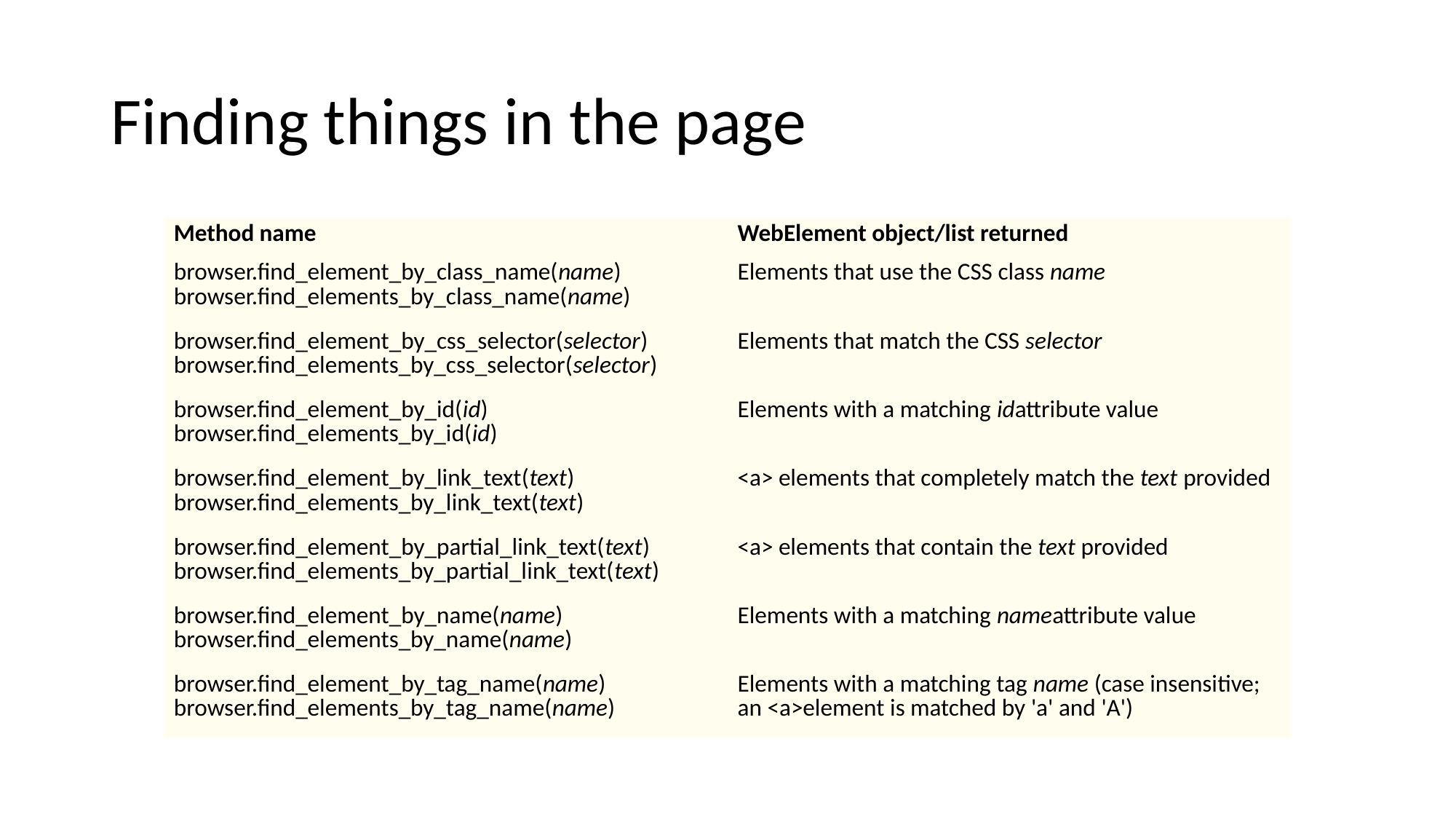

# Finding things in the page
| Method name | WebElement object/list returned |
| --- | --- |
| browser.find\_element\_by\_class\_name(name) browser.find\_elements\_by\_class\_name(name) | Elements that use the CSS class name |
| browser.find\_element\_by\_css\_selector(selector) browser.find\_elements\_by\_css\_selector(selector) | Elements that match the CSS selector |
| browser.find\_element\_by\_id(id) browser.find\_elements\_by\_id(id) | Elements with a matching idattribute value |
| browser.find\_element\_by\_link\_text(text) browser.find\_elements\_by\_link\_text(text) | <a> elements that completely match the text provided |
| browser.find\_element\_by\_partial\_link\_text(text) browser.find\_elements\_by\_partial\_link\_text(text) | <a> elements that contain the text provided |
| browser.find\_element\_by\_name(name) browser.find\_elements\_by\_name(name) | Elements with a matching nameattribute value |
| browser.find\_element\_by\_tag\_name(name) browser.find\_elements\_by\_tag\_name(name) | Elements with a matching tag name (case insensitive; an <a>element is matched by 'a' and 'A') |